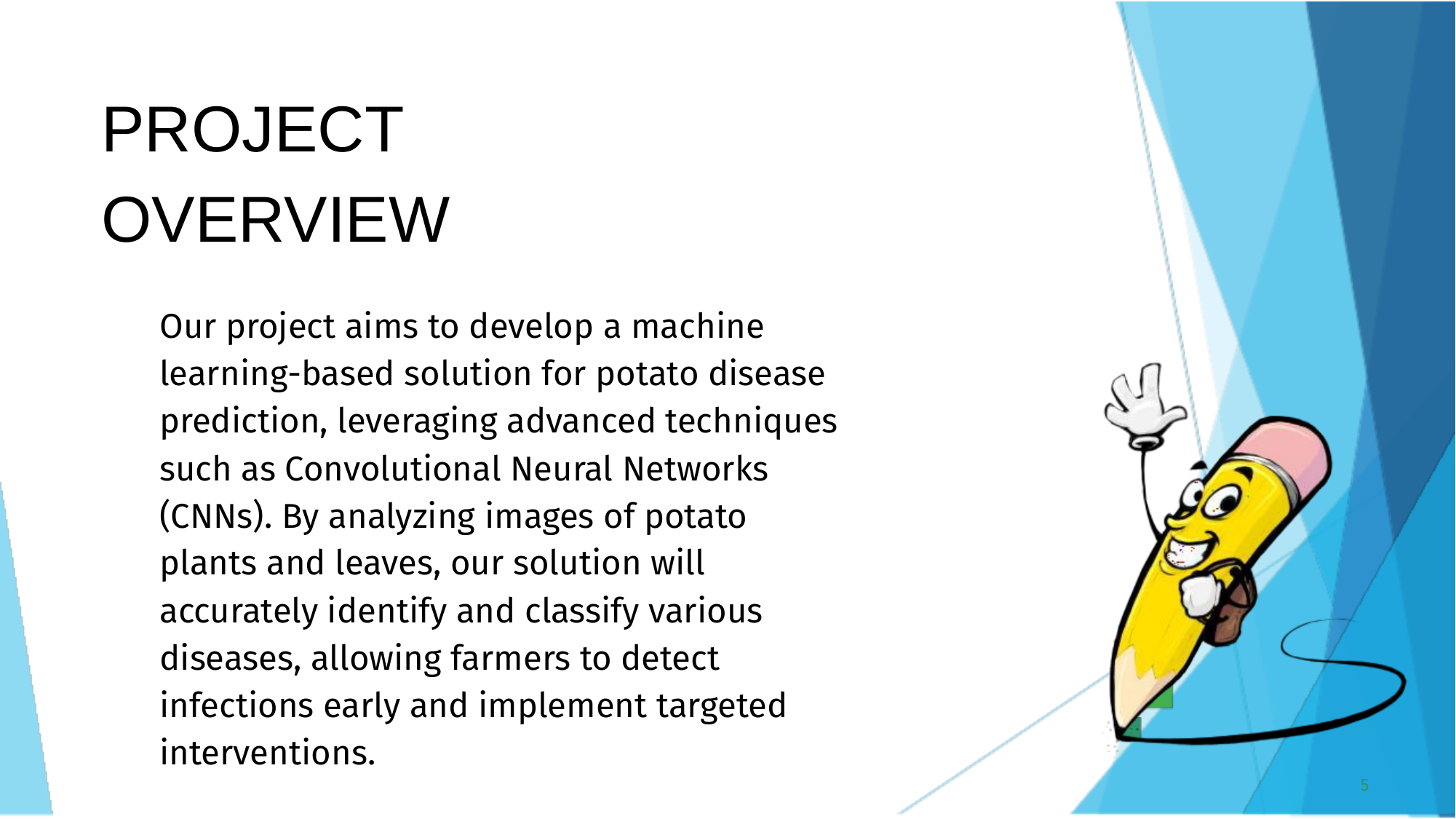

PROJECT OVERVIEW
Our project aims to develop a machine learning-based solution for potato disease prediction, leveraging advanced techniques such as Convolutional Neural Networks (CNNs). By analyzing images of potato plants and leaves, our solution will accurately identify and classify various diseases, allowing farmers to detect infections early and implement targeted interventions.

5